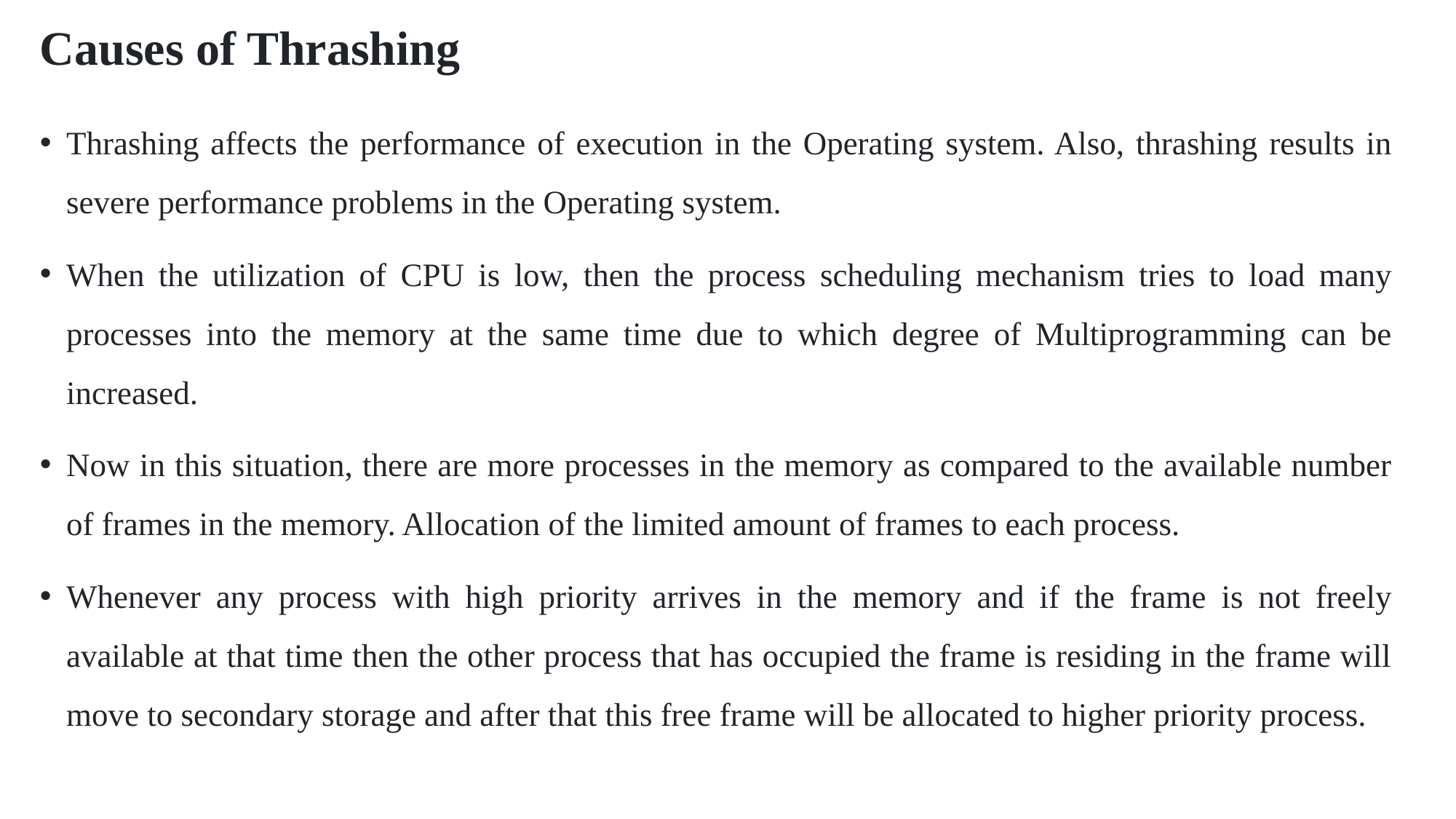

# Causes of Thrashing
Thrashing affects the performance of execution in the Operating system. Also, thrashing results in severe performance problems in the Operating system.
When the utilization of CPU is low, then the process scheduling mechanism tries to load many processes into the memory at the same time due to which degree of Multiprogramming can be increased.
Now in this situation, there are more processes in the memory as compared to the available number of frames in the memory. Allocation of the limited amount of frames to each process.
Whenever any process with high priority arrives in the memory and if the frame is not freely available at that time then the other process that has occupied the frame is residing in the frame will move to secondary storage and after that this free frame will be allocated to higher priority process.